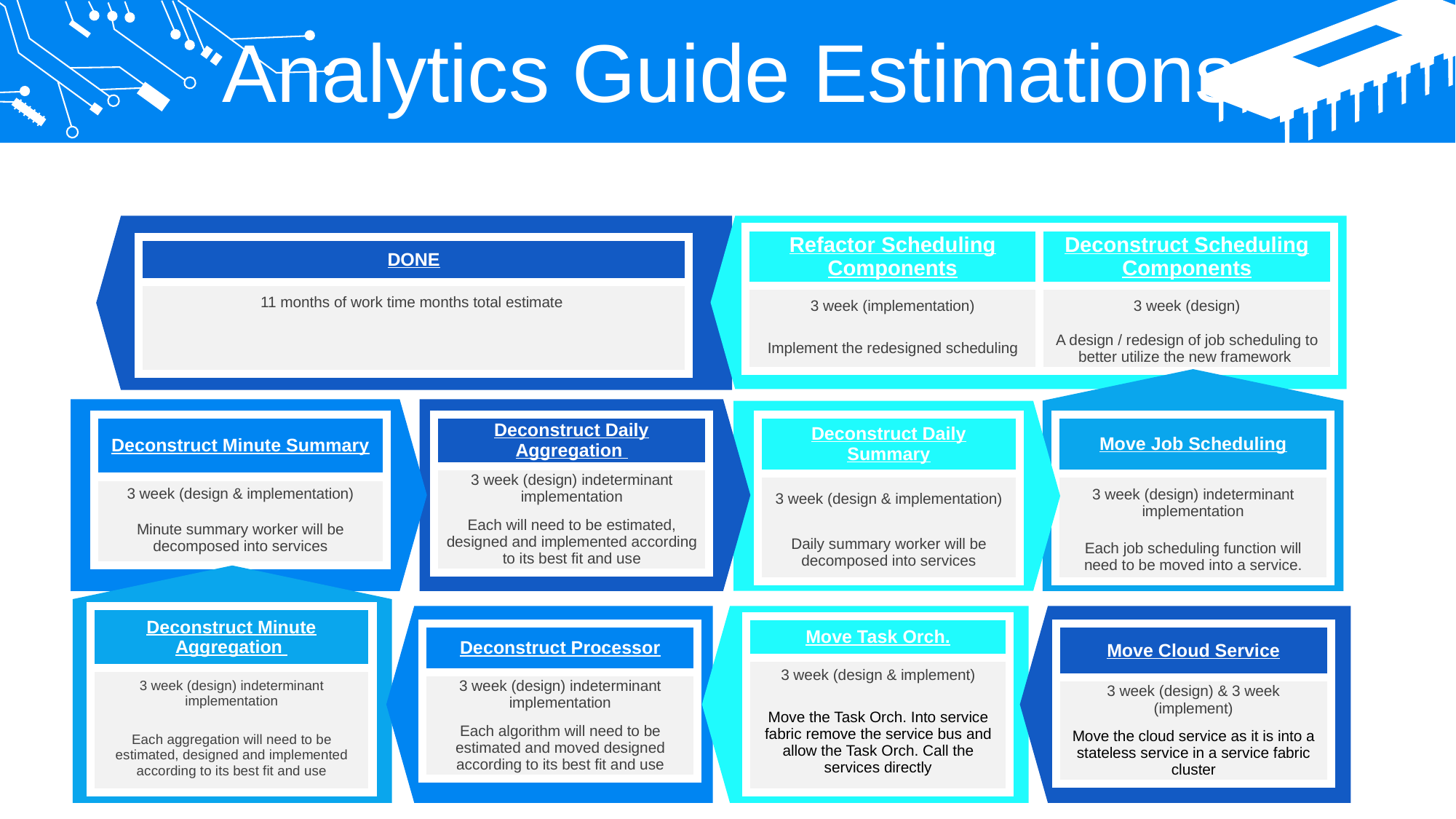

Analytics Guide Estimations

| Refactor Scheduling Components | Deconstruct Scheduling Components |
| --- | --- |
| 3 week (implementation) | 3 week (design) |
| Implement the redesigned scheduling | A design / redesign of job scheduling to better utilize the new framework |
| DONE |
| --- |
| 11 months of work time months total estimate |
|  |

| Deconstruct Minute Summary |
| --- |
| 3 week (design & implementation) |
| Minute summary worker will be decomposed into services |
| Deconstruct Daily Aggregation |
| --- |
| 3 week (design) indeterminant implementation |
| Each will need to be estimated, designed and implemented according to its best fit and use |
| Deconstruct Daily Summary |
| --- |
| 3 week (design & implementation) |
| Daily summary worker will be decomposed into services |
| Move Job Scheduling |
| --- |
| 3 week (design) indeterminant implementation |
| Each job scheduling function will need to be moved into a service. |

| Deconstruct Minute Aggregation |
| --- |
| 3 week (design) indeterminant implementation |
| Each aggregation will need to be estimated, designed and implemented according to its best fit and use |

| Move Task Orch. |
| --- |
| 3 week (design & implement) |
| Move the Task Orch. Into service fabric remove the service bus and allow the Task Orch. Call the services directly |
| Deconstruct Processor |
| --- |
| 3 week (design) indeterminant implementation |
| Each algorithm will need to be estimated and moved designed according to its best fit and use |
| Move Cloud Service |
| --- |
| 3 week (design) & 3 week (implement) |
| Move the cloud service as it is into a stateless service in a service fabric cluster |